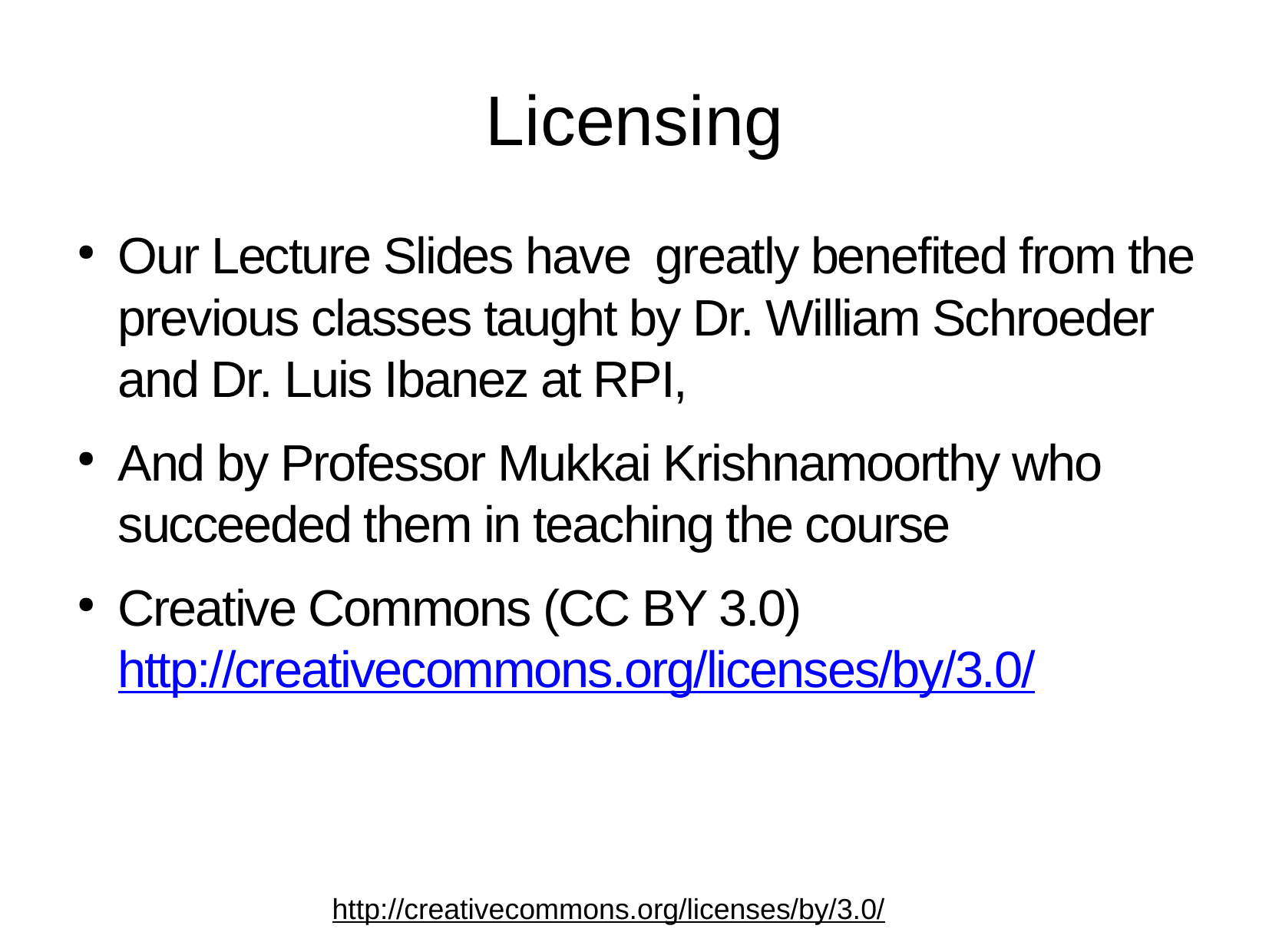

Licensing
Our Lecture Slides have  greatly benefited from the previous classes taught by Dr. William Schroeder and Dr. Luis Ibanez at RPI,
And by Professor Mukkai Krishnamoorthy who succeeded them in teaching the course
Creative Commons (CC BY 3.0) http://creativecommons.org/licenses/by/3.0/
http://creativecommons.org/licenses/by/3.0/